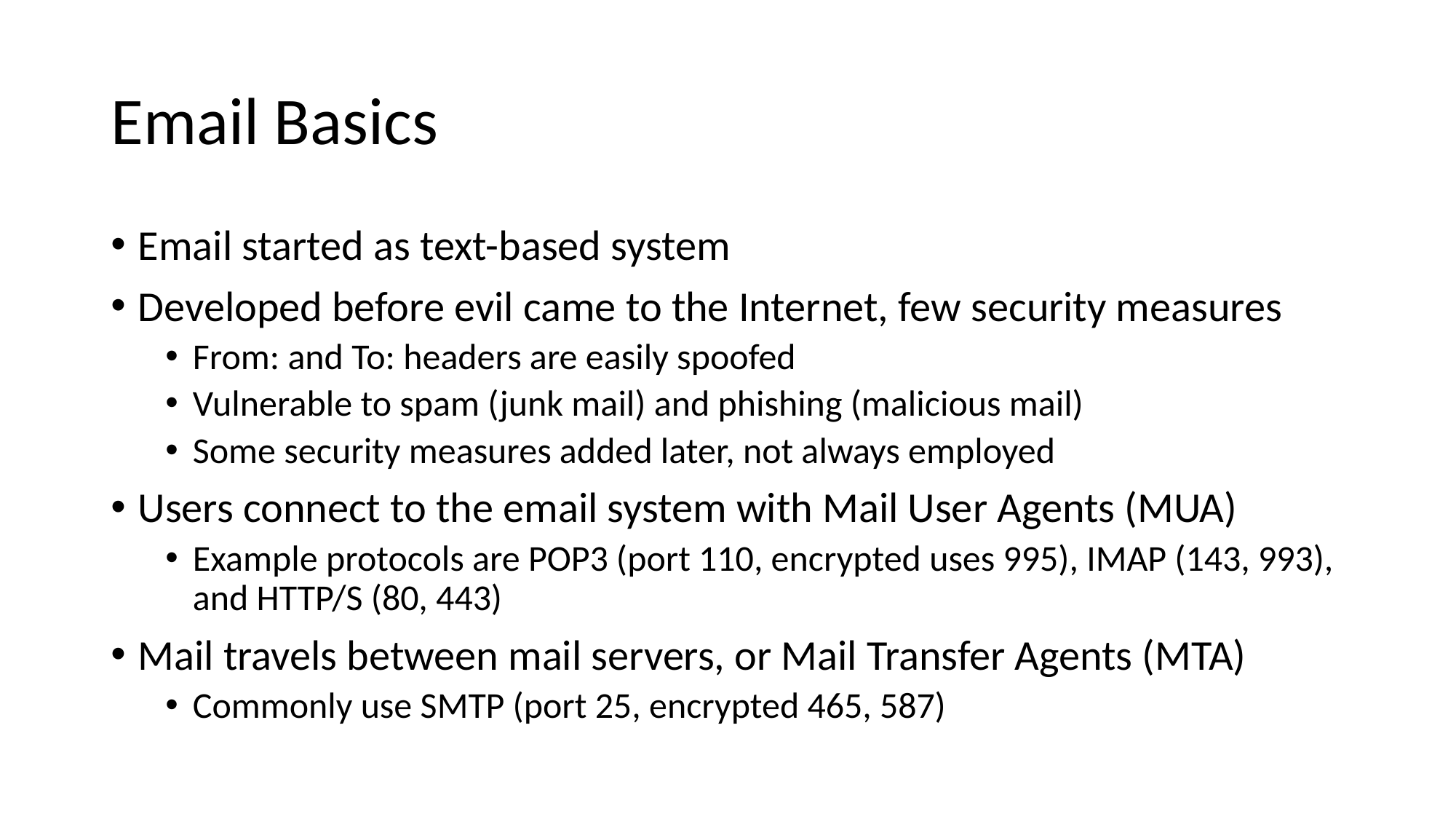

# Email Basics
Email started as text-based system
Developed before evil came to the Internet, few security measures
From: and To: headers are easily spoofed
Vulnerable to spam (junk mail) and phishing (malicious mail)
Some security measures added later, not always employed
Users connect to the email system with Mail User Agents (MUA)
Example protocols are POP3 (port 110, encrypted uses 995), IMAP (143, 993), and HTTP/S (80, 443)
Mail travels between mail servers, or Mail Transfer Agents (MTA)
Commonly use SMTP (port 25, encrypted 465, 587)